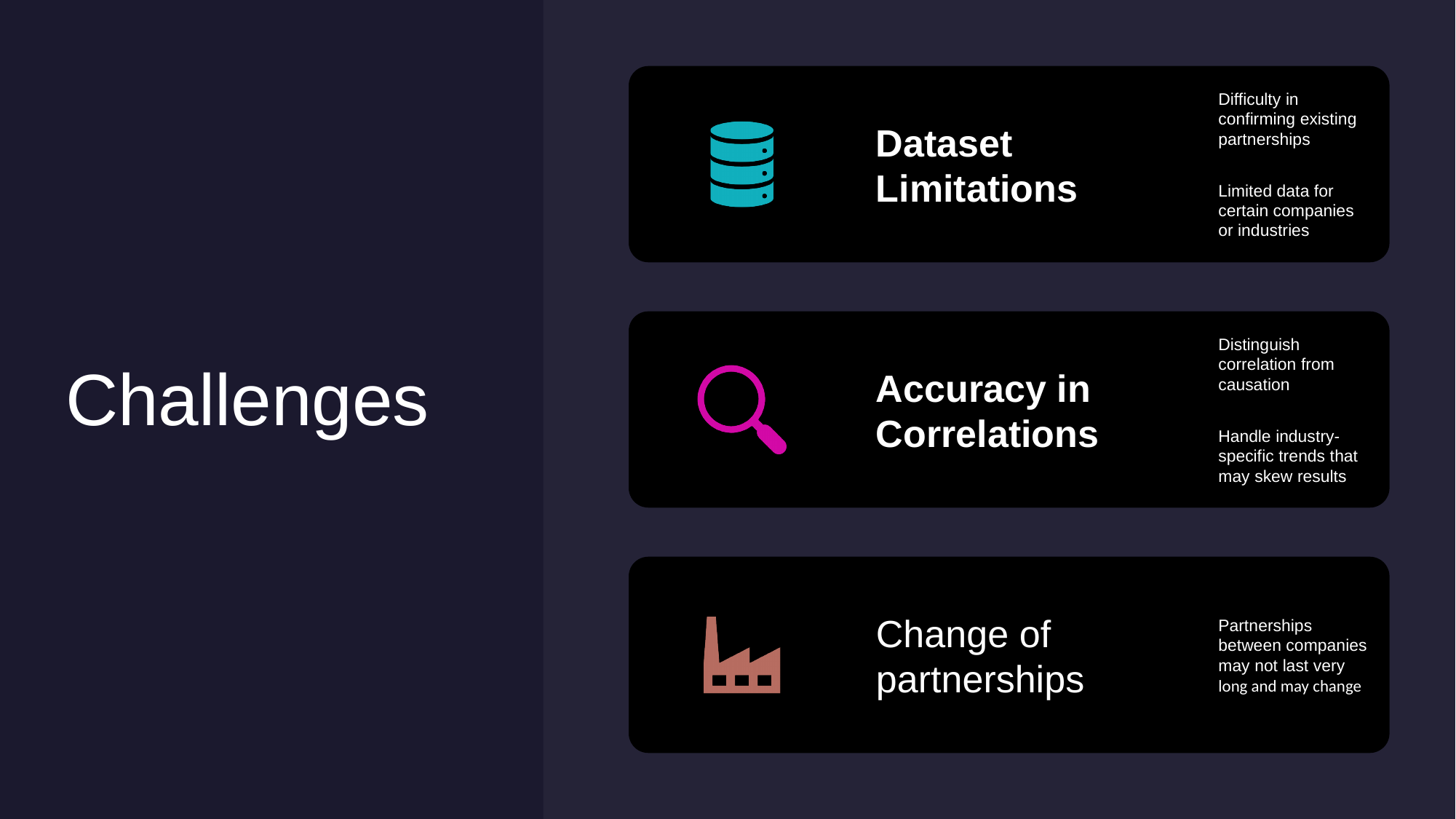

# Challenges
Dataset Limitations
Difficulty in confirming existing partnerships

Limited data for certain companies or industries
Accuracy in Correlations
Distinguish correlation from causation

Handle industry-specific trends that may skew results
Change of partnerships
Partnerships between companies may not last very long and may change